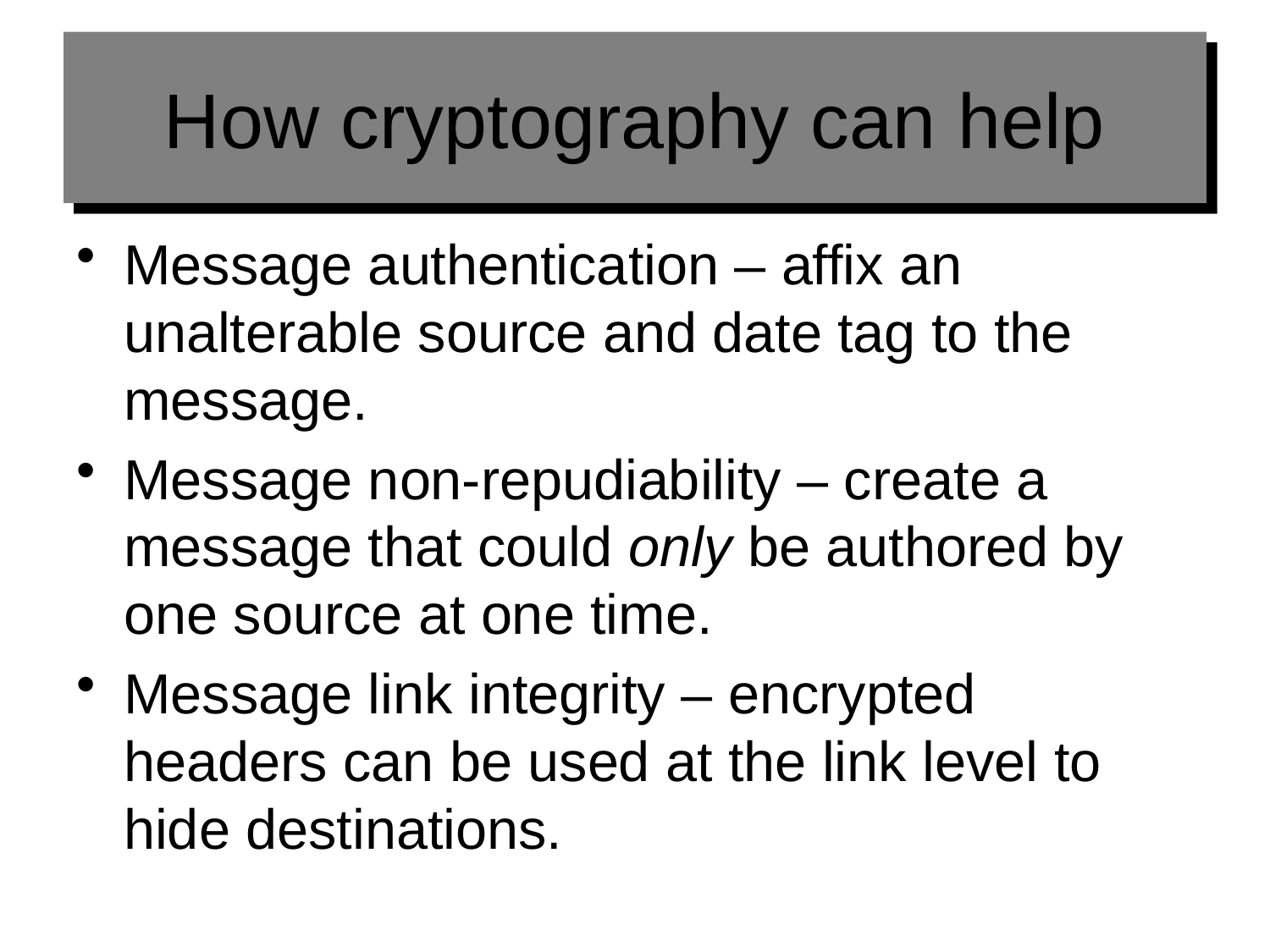

# How cryptography can help
Message authentication – affix an unalterable source and date tag to the message.
Message non-repudiability – create a message that could only be authored by one source at one time.
Message link integrity – encrypted headers can be used at the link level to hide destinations.